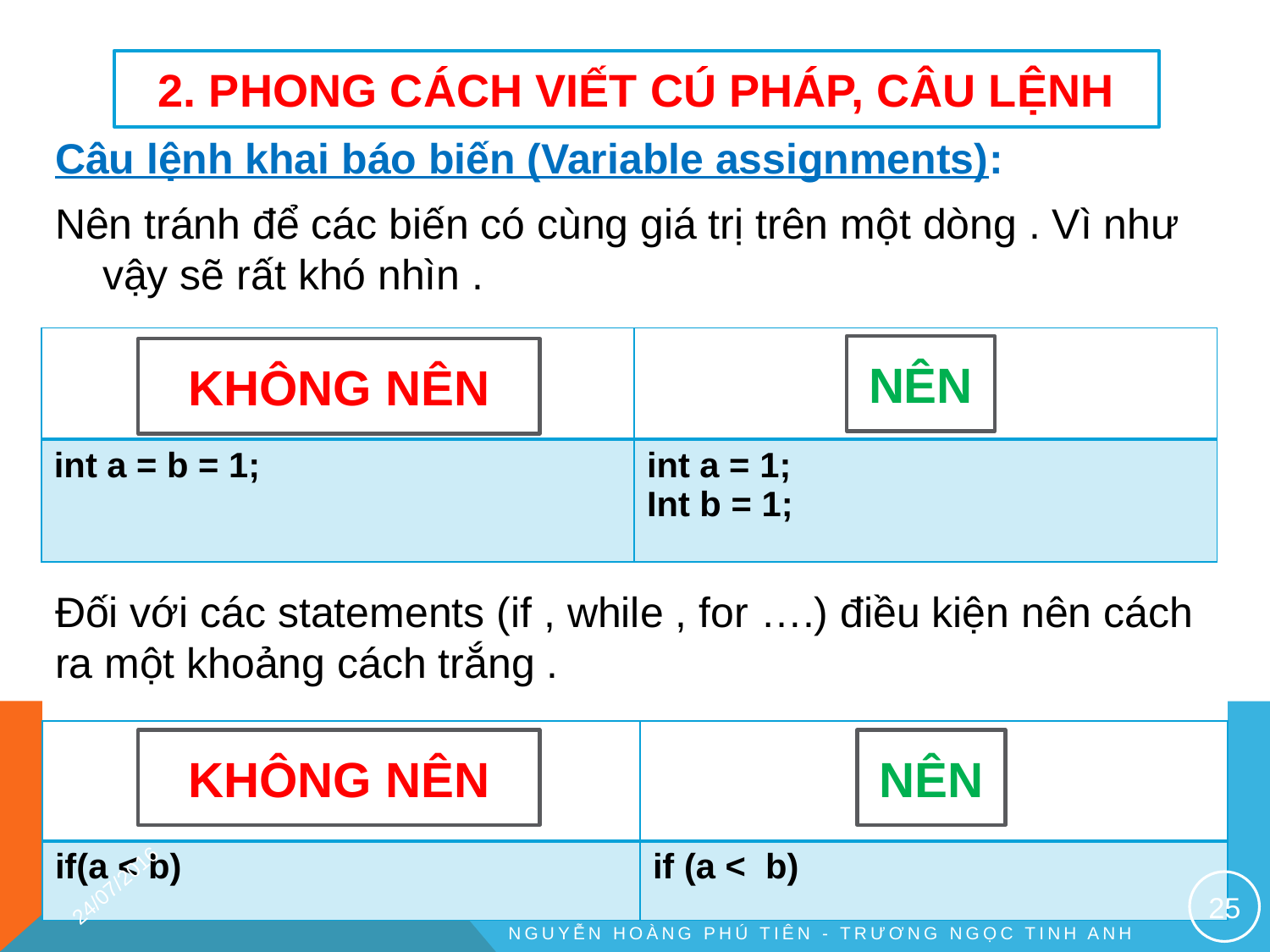

# 2. Phong cách viết CÚ PHÁP, CÂU LỆNH
Câu lệnh khai báo biến (Variable assignments):
Nên tránh để các biến có cùng giá trị trên một dòng . Vì như vậy sẽ rất khó nhìn .

Đối với các statements (if , while , for ….) điều kiện nên cách ra một khoảng cách trắng .

|  |  |
| --- | --- |
| int a = b = 1; | int a = 1; Int b = 1; |
NÊN
KHÔNG NÊN
|  |  |
| --- | --- |
| if(a < b) | if (a < b) |
KHÔNG NÊN
NÊN
24/07/2016
25
Nguyễn Hoàng Phú Tiên - Trương Ngọc Tinh Anh